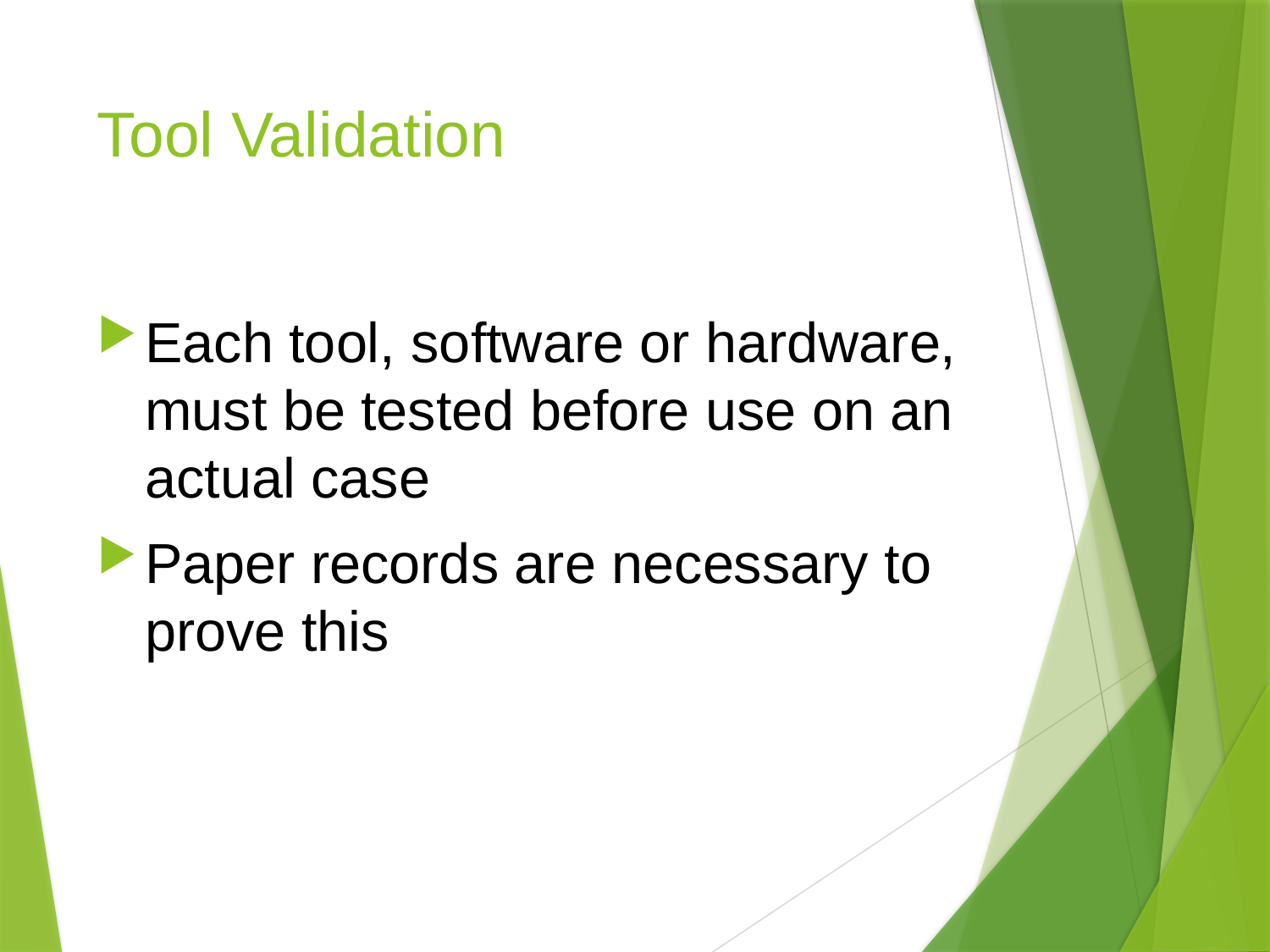

# Tool Validation
Each tool, software or hardware, must be tested before use on an actual case
Paper records are necessary to prove this